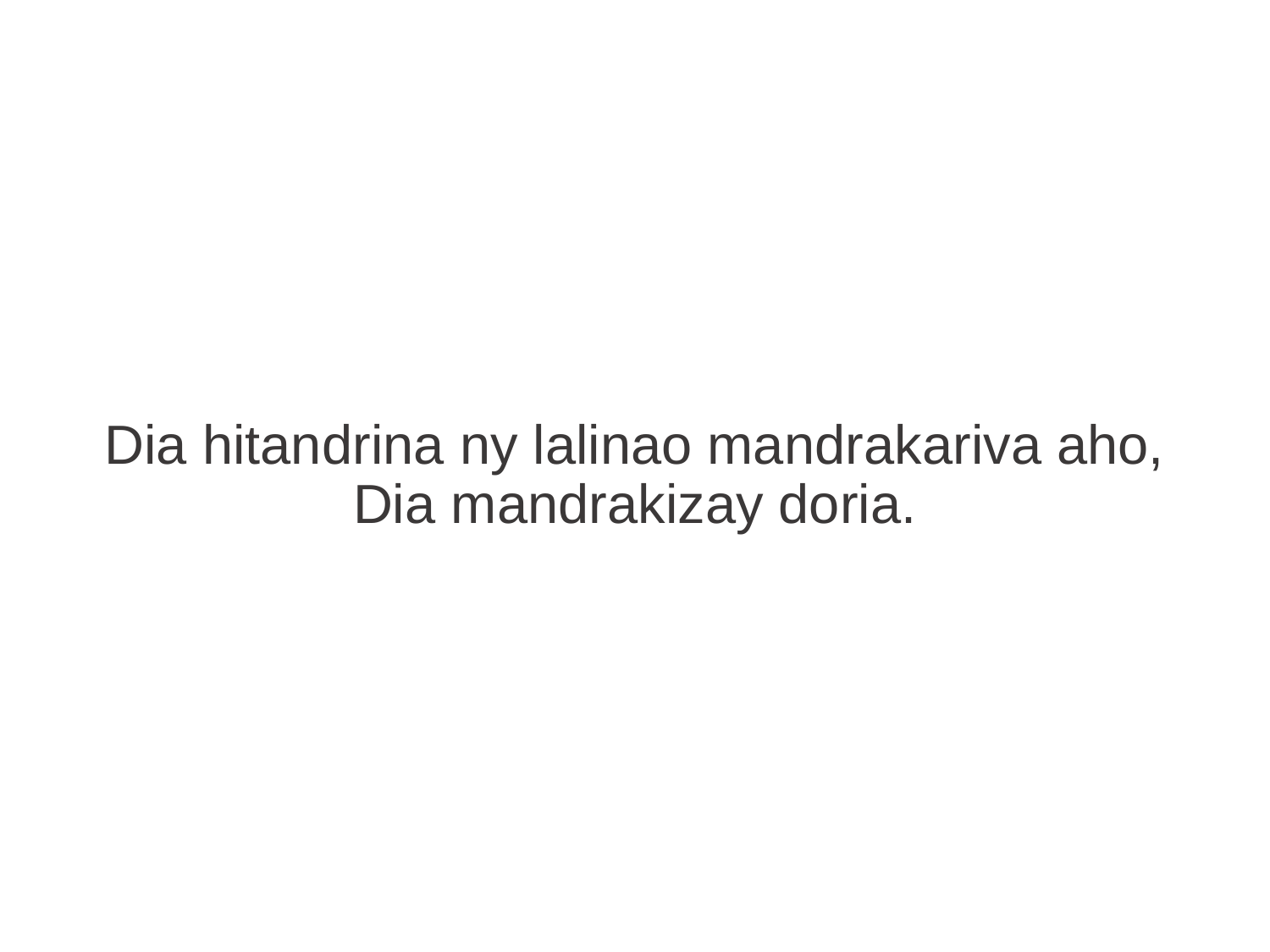

Dia hitandrina ny lalinao mandrakariva aho,
Dia mandrakizay doria.